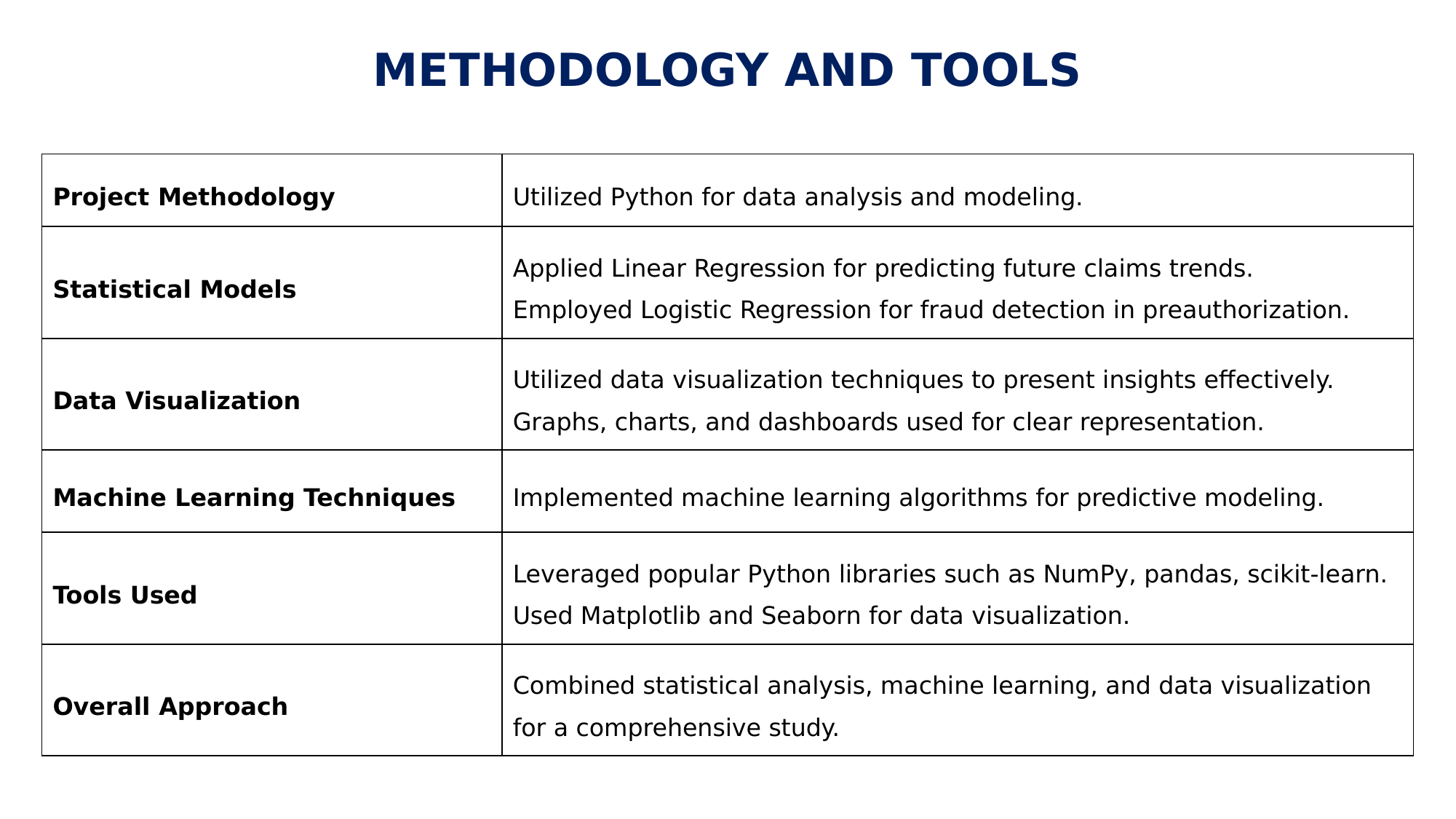

METHODOLOGY AND TOOLS
| Project Methodology | Utilized Python for data analysis and modeling. |
| --- | --- |
| Statistical Models | Applied Linear Regression for predicting future claims trends. Employed Logistic Regression for fraud detection in preauthorization. |
| Data Visualization | Utilized data visualization techniques to present insights effectively. Graphs, charts, and dashboards used for clear representation. |
| Machine Learning Techniques | Implemented machine learning algorithms for predictive modeling. |
| Tools Used | Leveraged popular Python libraries such as NumPy, pandas, scikit-learn. Used Matplotlib and Seaborn for data visualization. |
| Overall Approach | Combined statistical analysis, machine learning, and data visualization for a comprehensive study. |